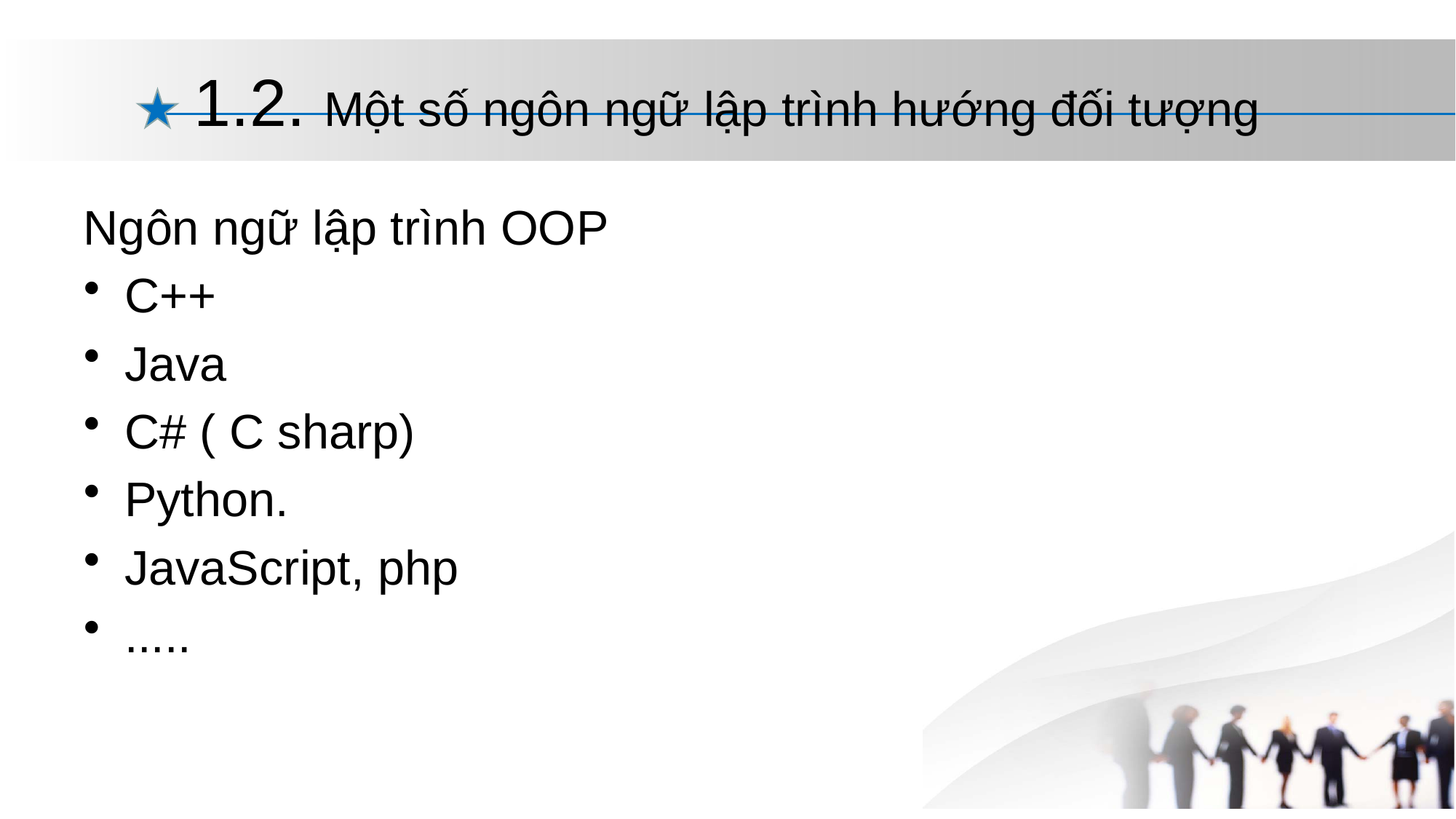

# 1.2. Một số ngôn ngữ lập trình hướng đối tượng
Ngôn ngữ lập trình OOP
C++
Java
C# ( C sharp)
Python.
JavaScript, php
.....

15